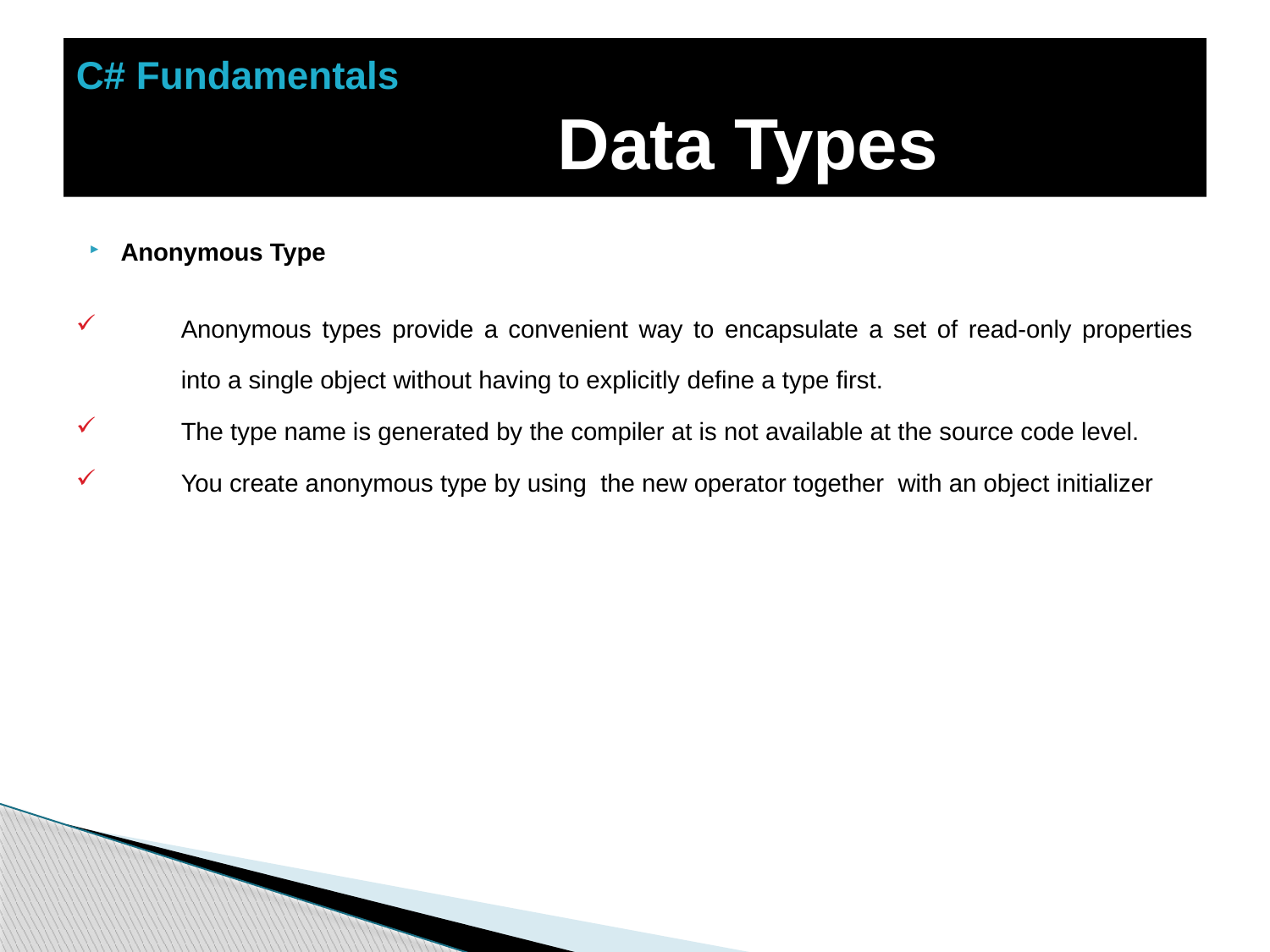

# C# Fundamentals Data Types

Anonymous Type

Anonymous types provide a convenient way to encapsulate a set of read-only properties into a single object without having to explicitly define a type first.
The type name is generated by the compiler at is not available at the source code level.
You create anonymous type by using  the new operator together  with an object initializer